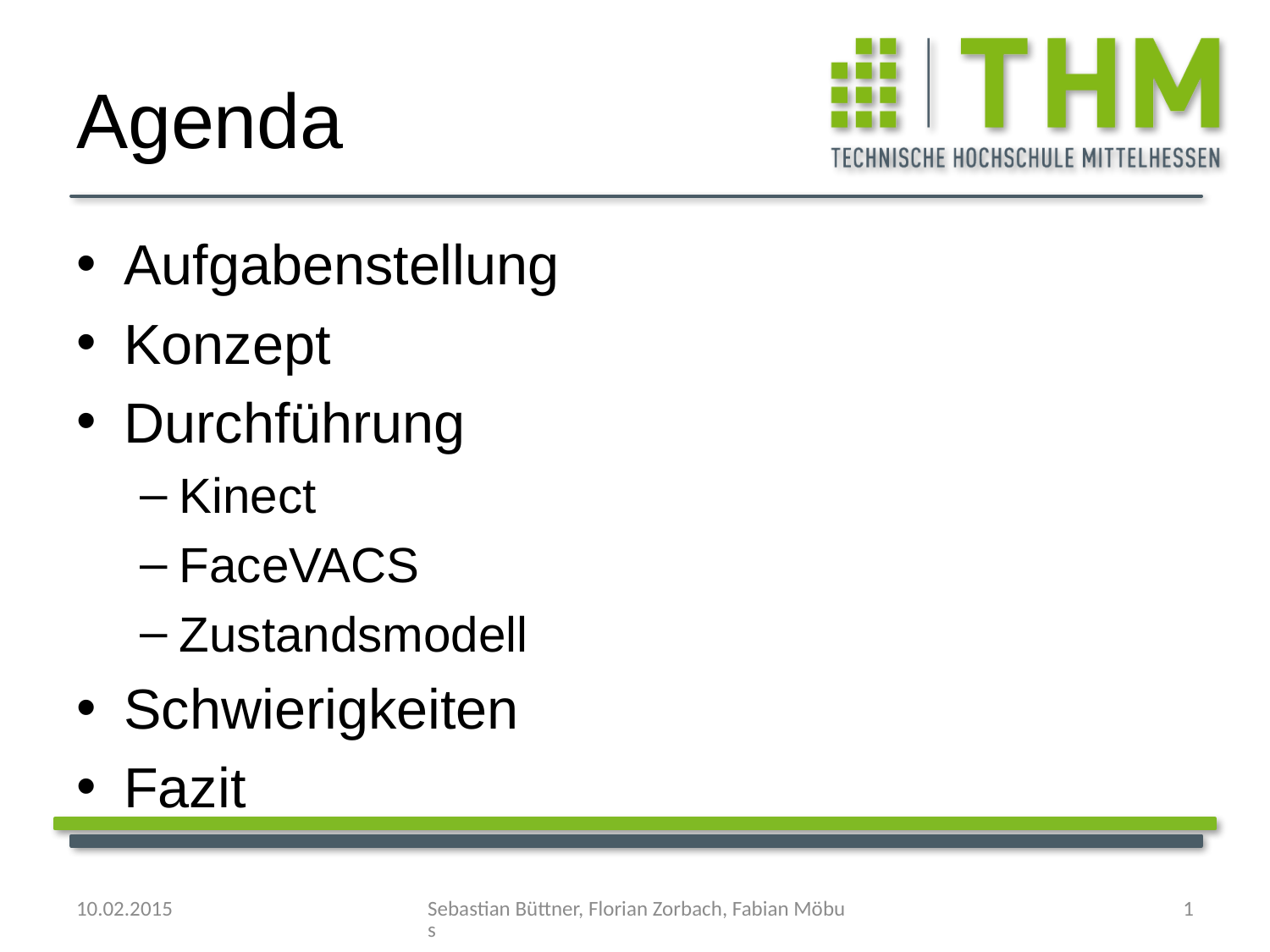

# Agenda
Aufgabenstellung
Konzept
Durchführung
Kinect
FaceVACS
Zustandsmodell
Schwierigkeiten
Fazit
10.02.2015
Sebastian Büttner, Florian Zorbach, Fabian Möbus
1